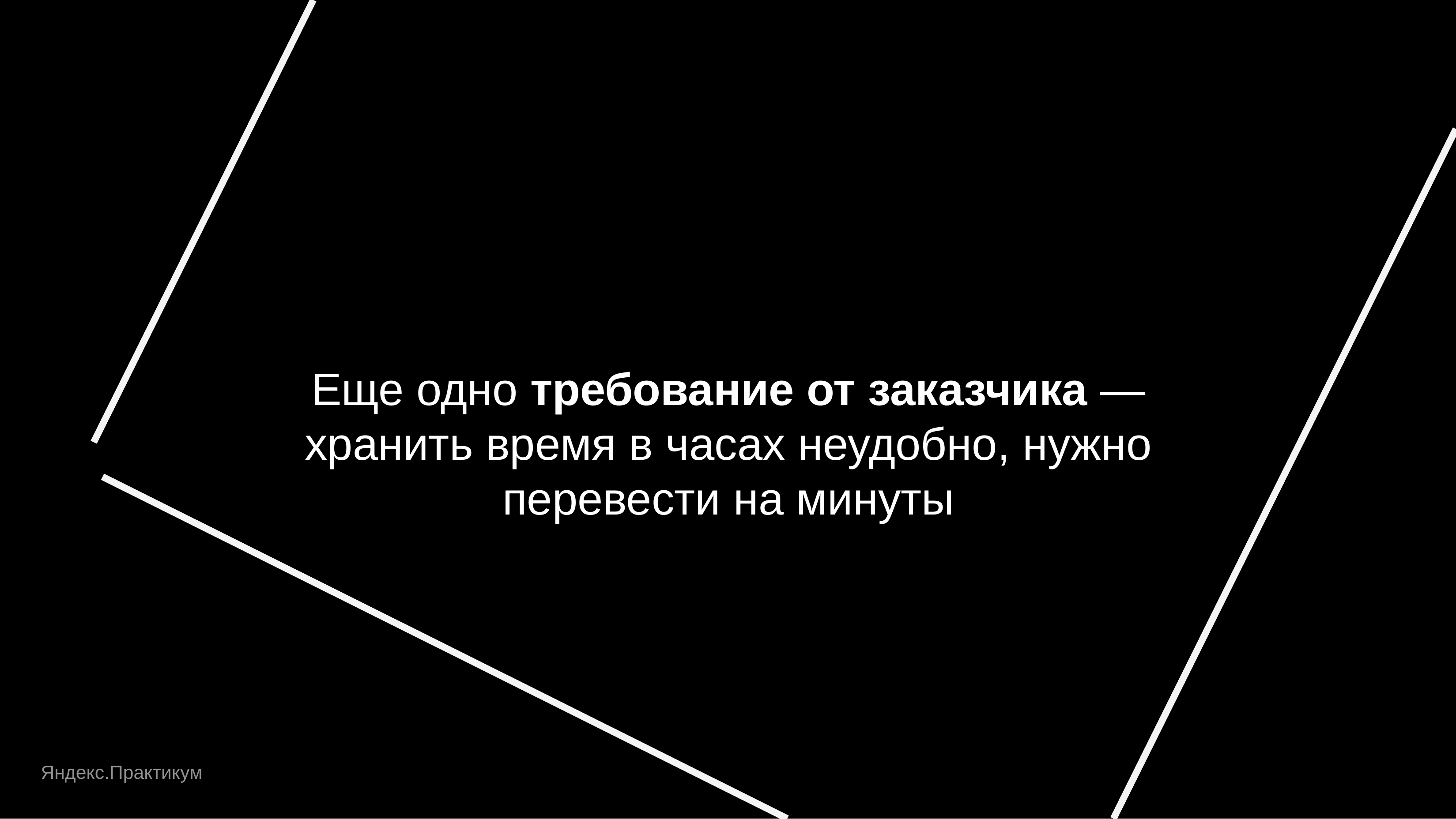

# Еще одно требование от заказчика — хранить время в часах неудобно, нужно перевести на минуты

🕒
Яндекс.Практикум